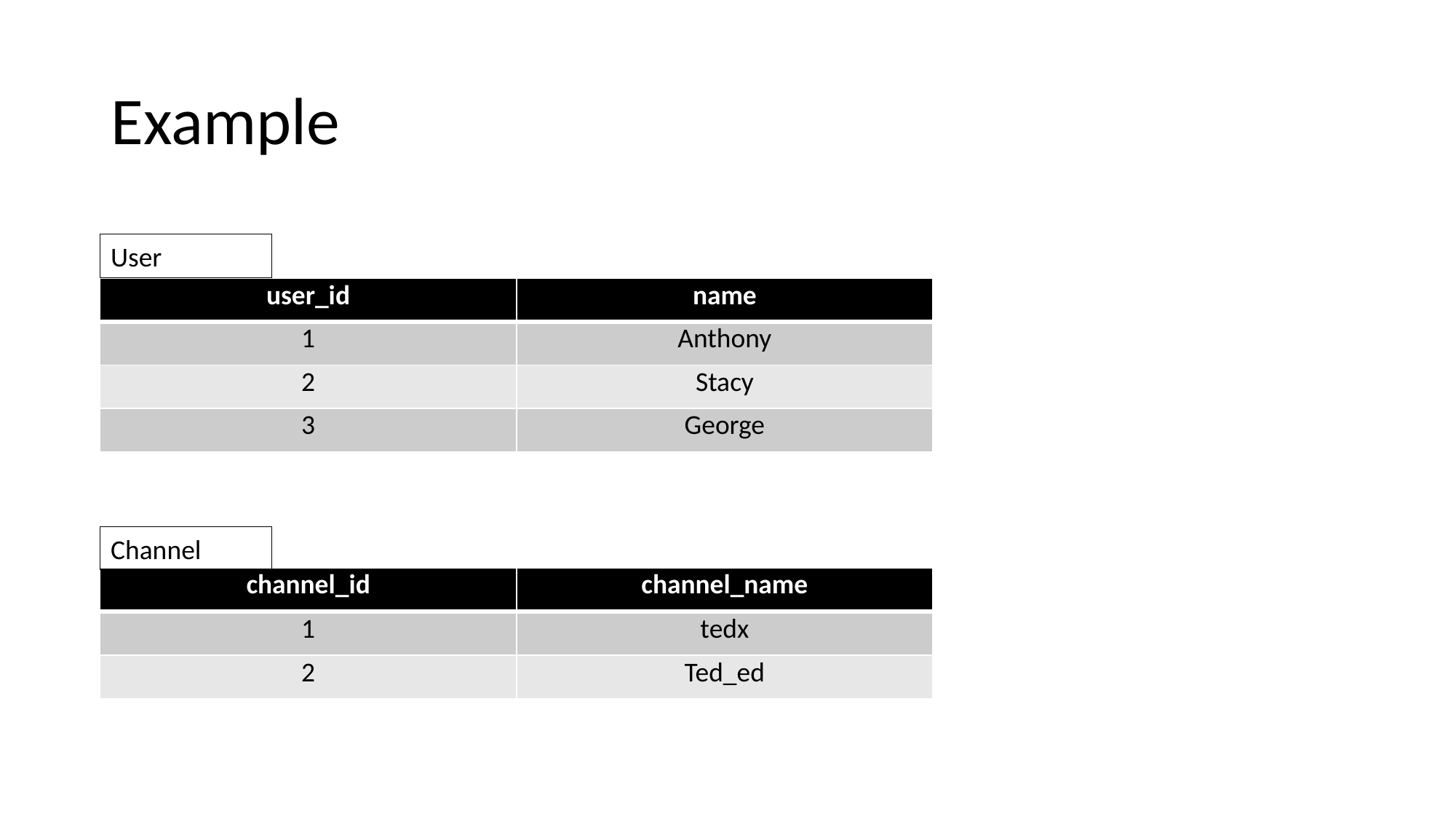

# Example
User
| user\_id | name |
| --- | --- |
| 1 | Anthony |
| 2 | Stacy |
| 3 | George |
Channel
| channel\_id | channel\_name |
| --- | --- |
| 1 | tedx |
| 2 | Ted\_ed |